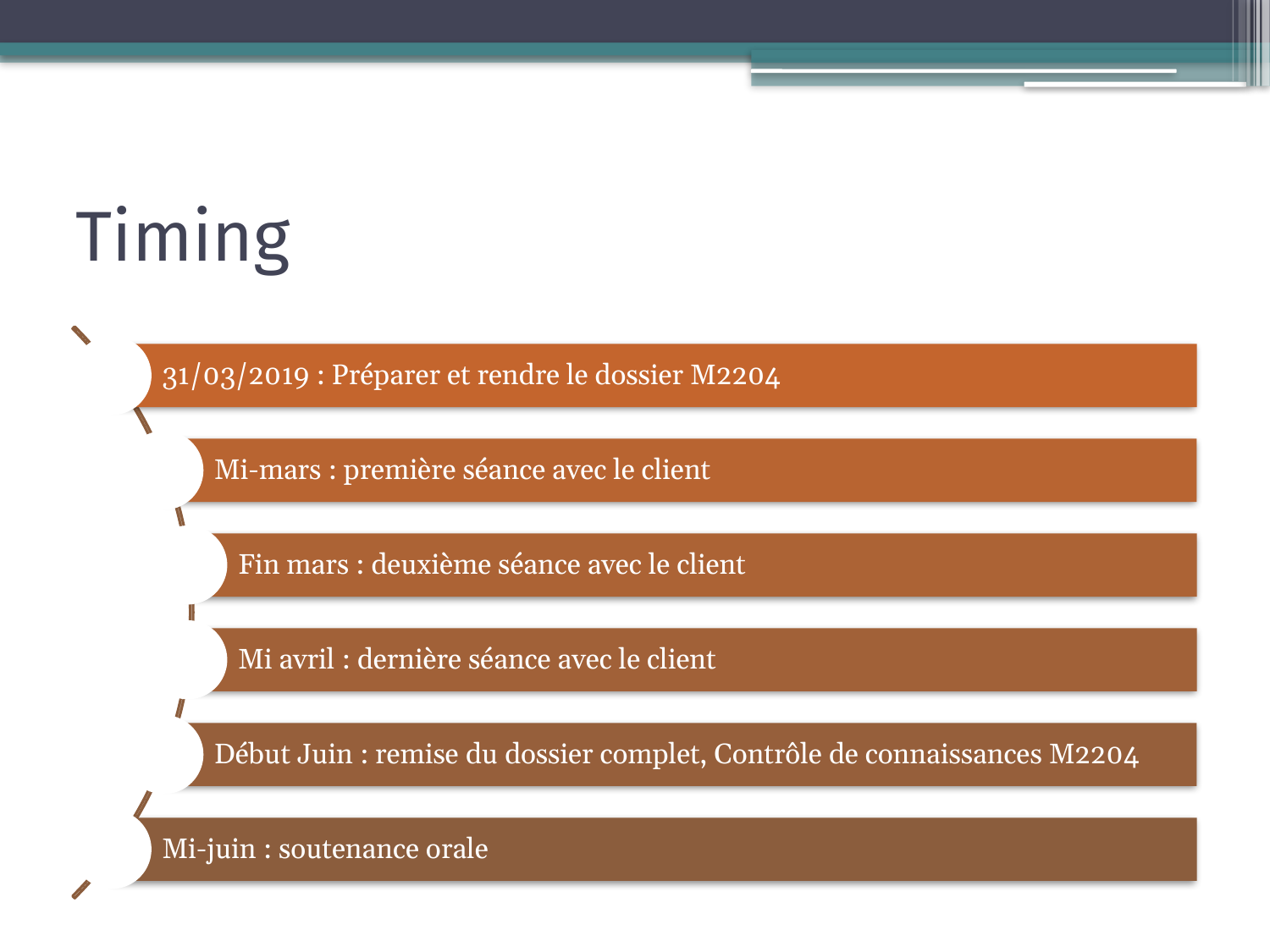

# Timing
31/03/2019 : Préparer et rendre le dossier M2204
Mi-mars : première séance avec le client
Fin mars : deuxième séance avec le client
Mi avril : dernière séance avec le client
Début Juin : remise du dossier complet, Contrôle de connaissances M2204
Mi-juin : soutenance orale